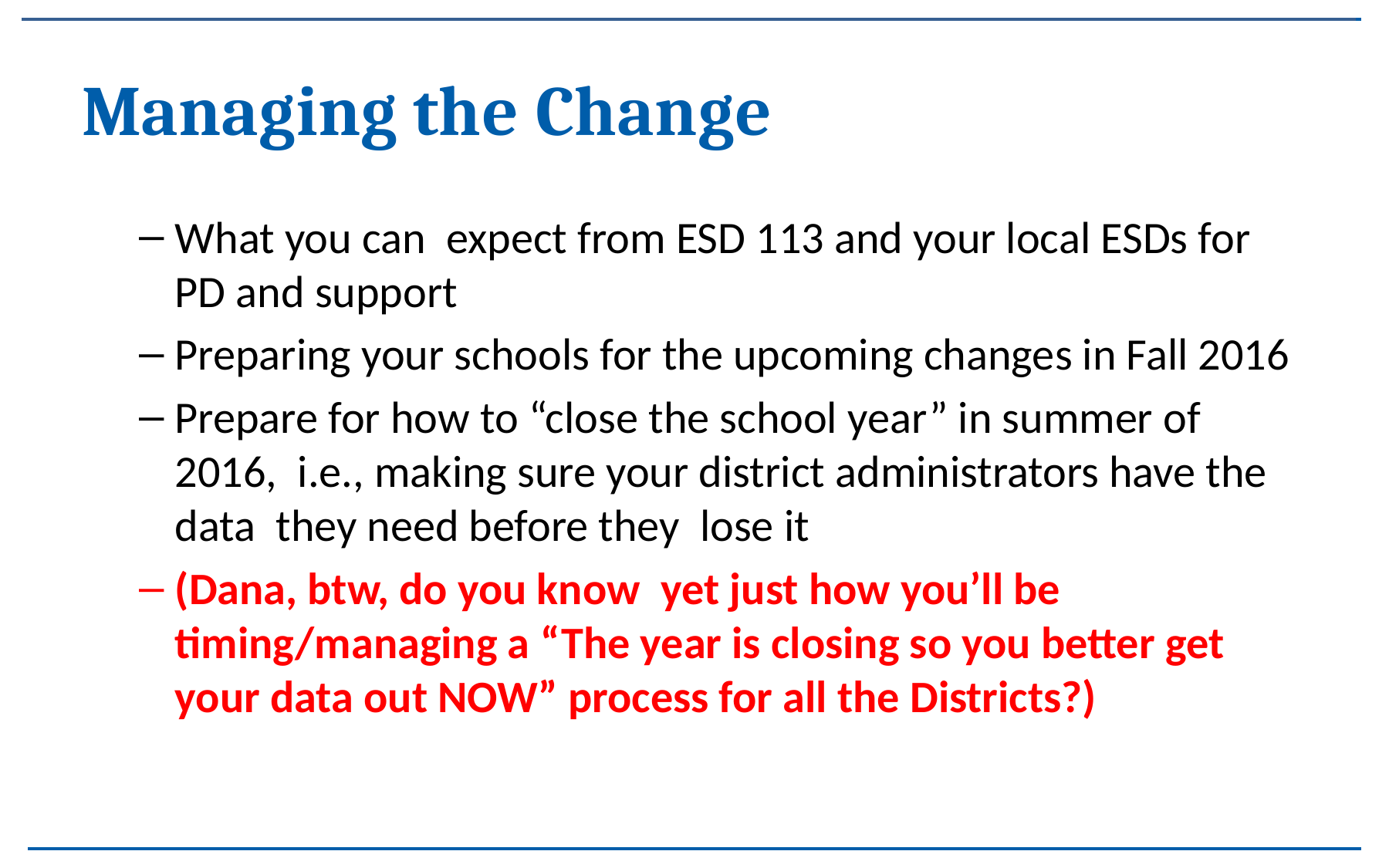

# Managing the Change
What you can  expect from ESD 113 and your local ESDs for PD and support
Preparing your schools for the upcoming changes in Fall 2016
Prepare for how to “close the school year” in summer of 2016,  i.e., making sure your district administrators have the data  they need before they  lose it
(Dana, btw, do you know  yet just how you’ll be timing/managing a “The year is closing so you better get your data out NOW” process for all the Districts?)